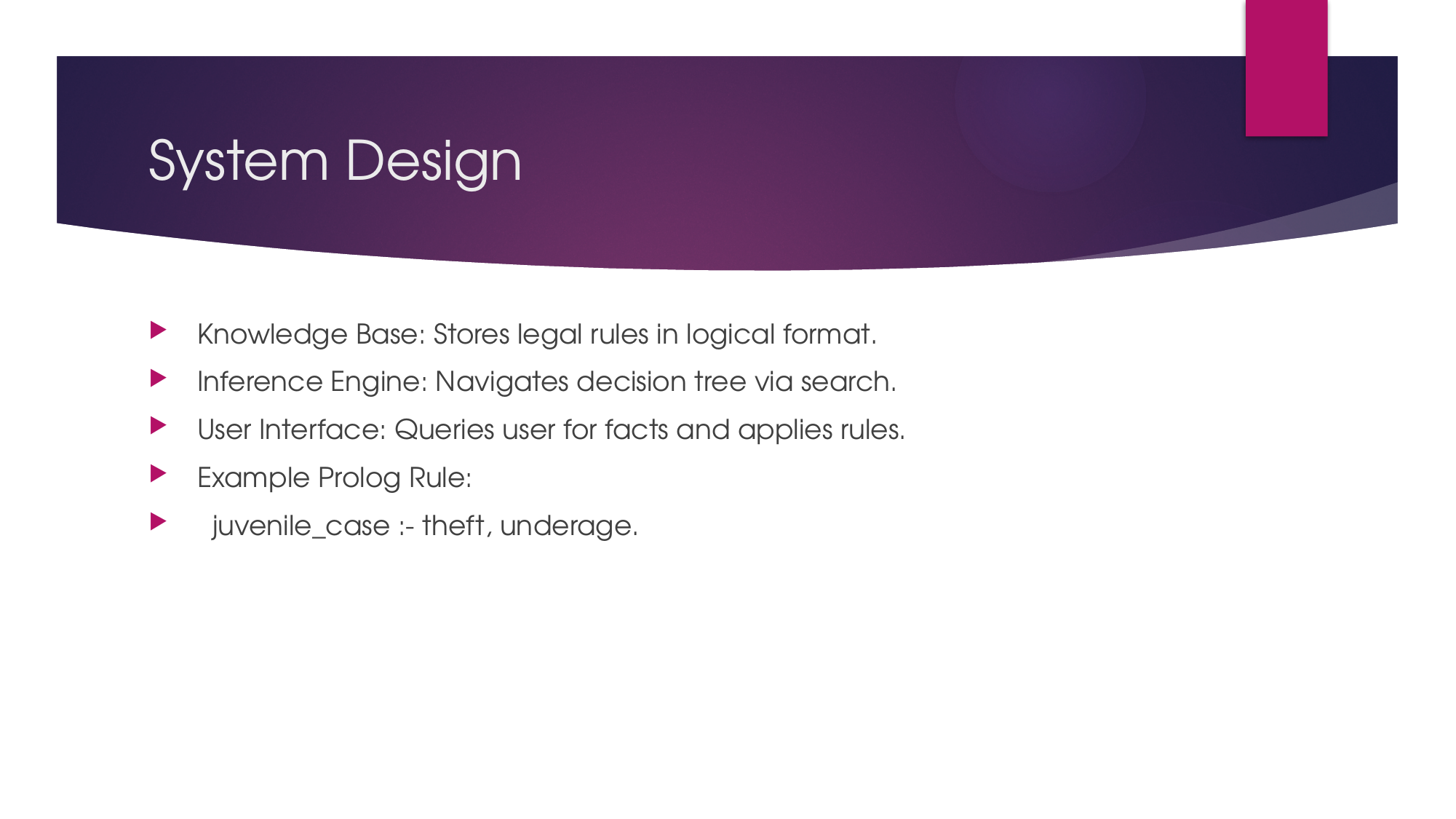

# System Design
 Knowledge Base: Stores legal rules in logical format.
 Inference Engine: Navigates decision tree via search.
 User Interface: Queries user for facts and applies rules.
 Example Prolog Rule:
   juvenile_case :- theft, underage.